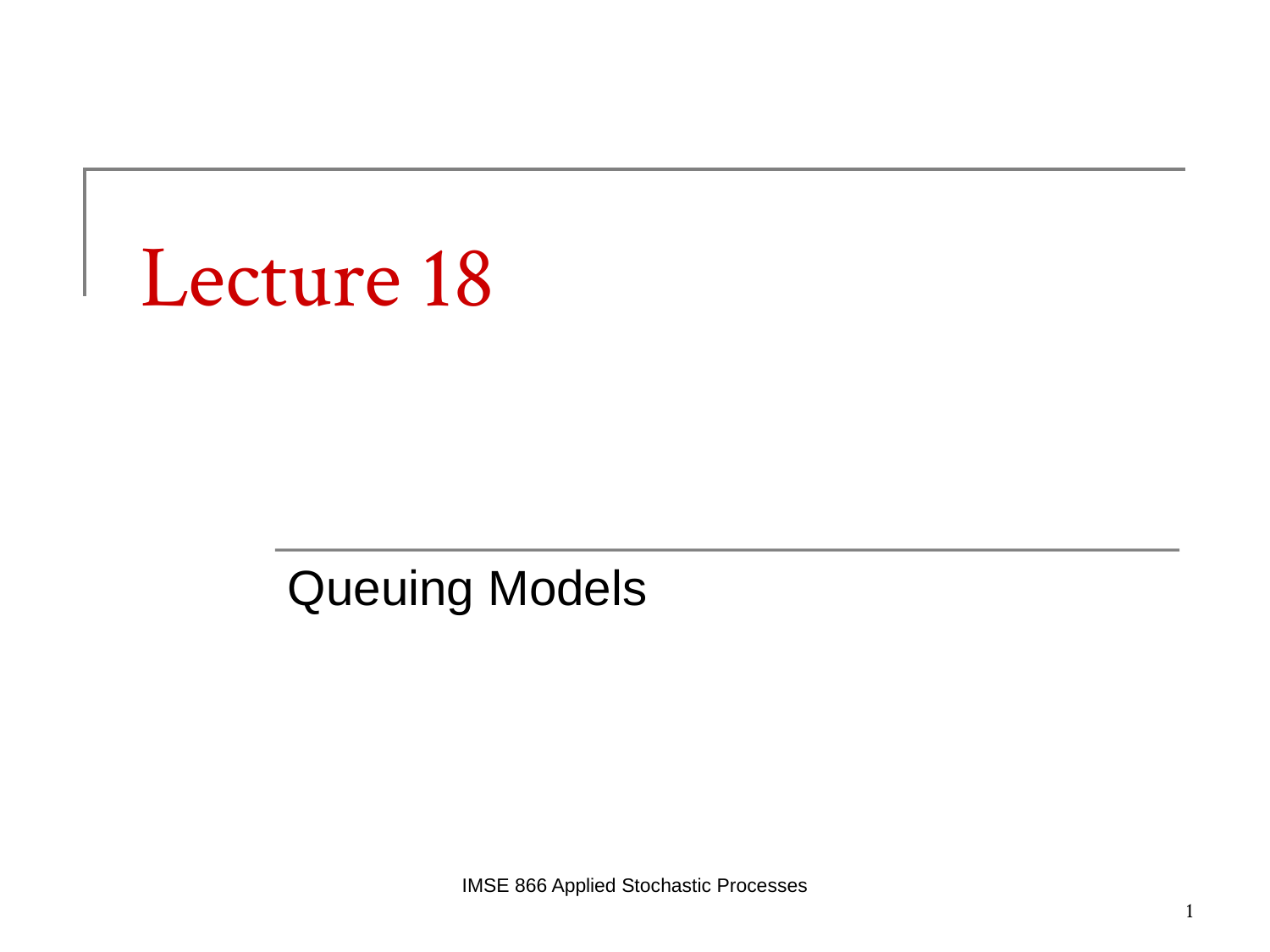

# Lecture 18
Queuing Models
IMSE 866 Applied Stochastic Processes
1